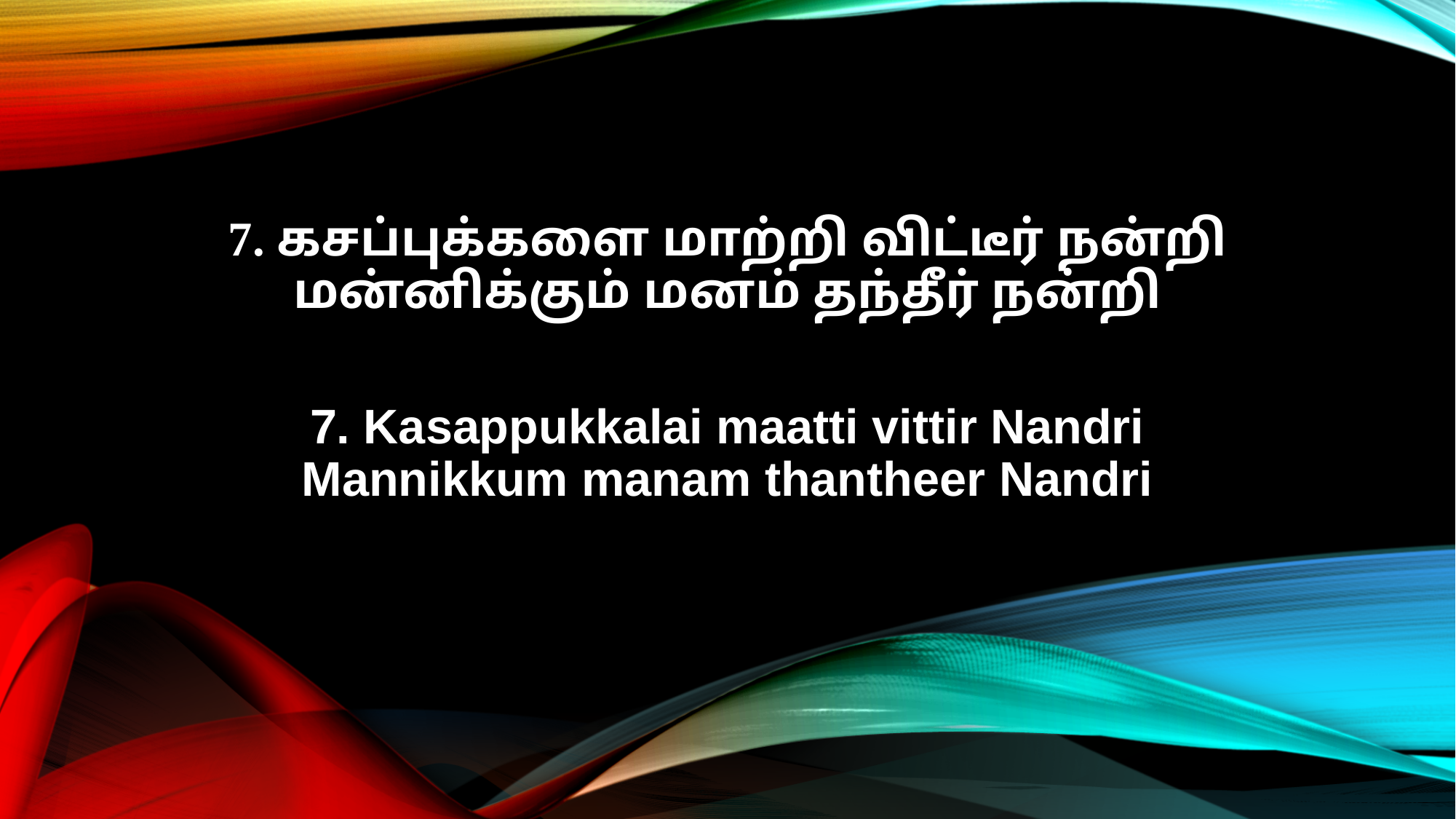

7. கசப்புக்களை மாற்றி விட்டீர் நன்றி
மன்னிக்கும் மனம் தந்தீர் நன்றி

7. Kasappukkalai maatti vittir Nandri
Mannikkum manam thantheer Nandri